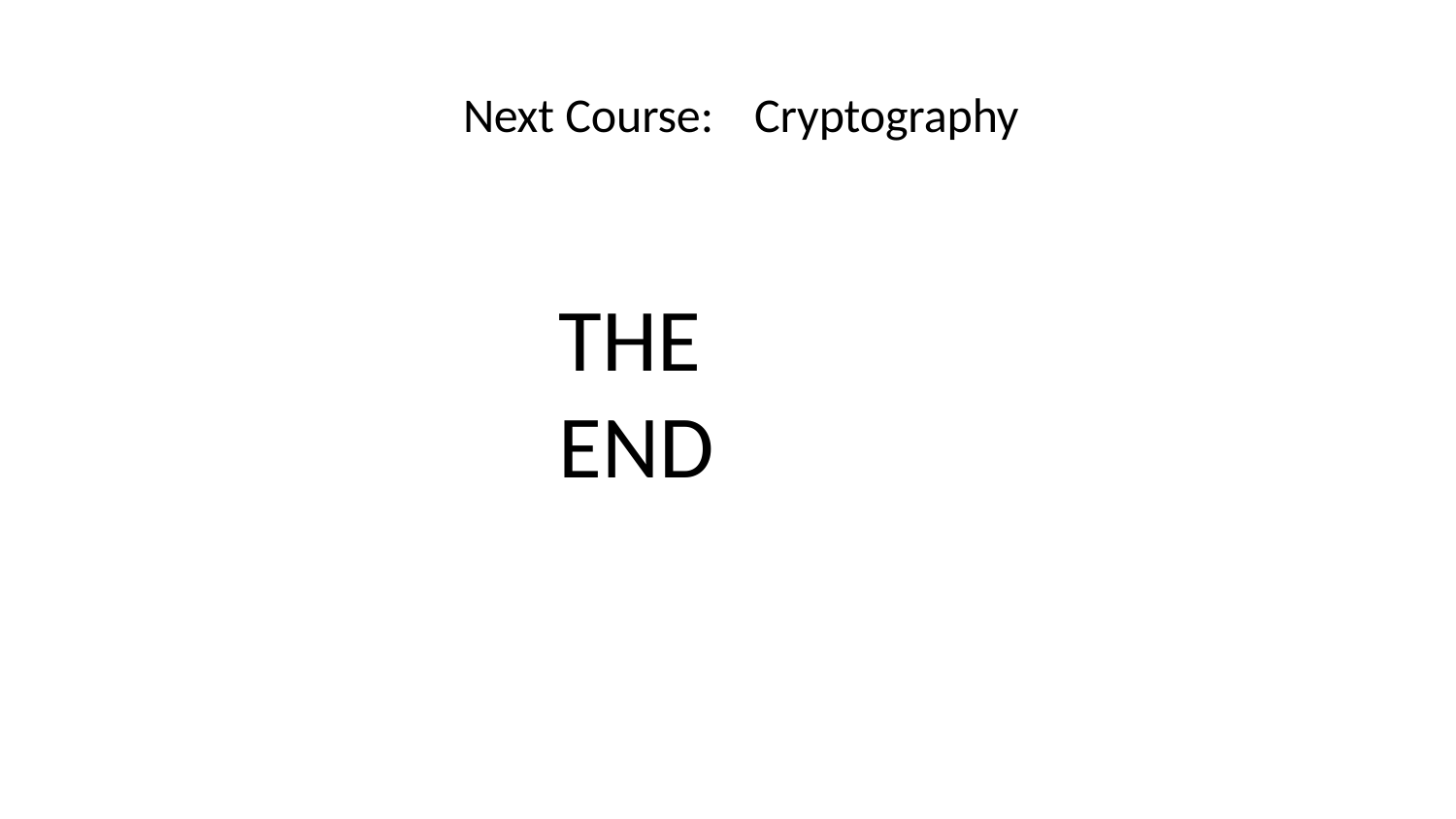

Next Course:	Cryptography
THE	END

Dan Boneh